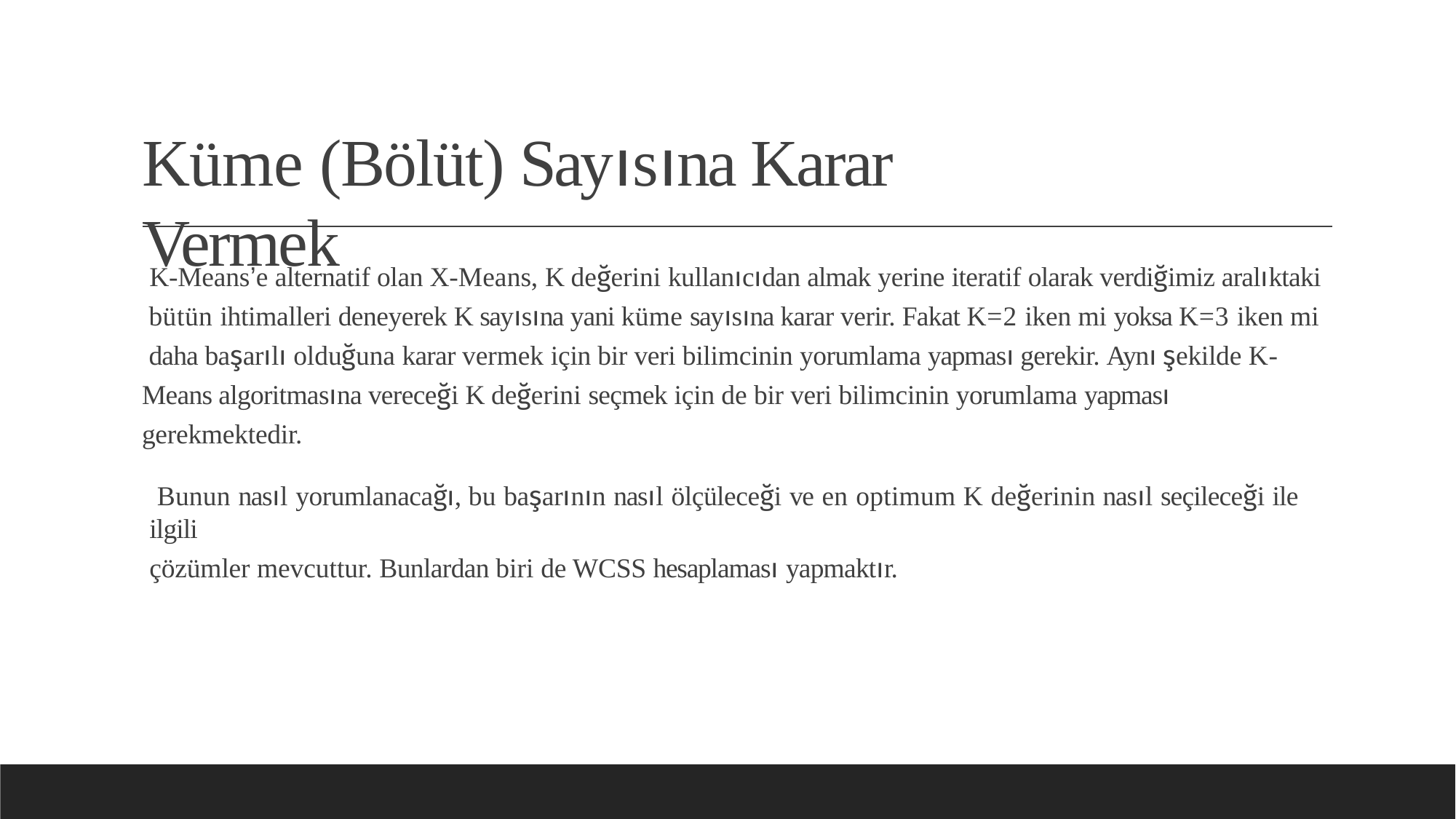

# Küme (Bölüt) Sayısına Karar Vermek

K-Means’e alternatif olan X-Means, K değerini kullanıcıdan almak yerine iteratif olarak verdiğimiz aralıktaki  bütün ihtimalleri deneyerek K sayısına yani küme sayısına karar verir. Fakat K=2 iken mi yoksa K=3 iken mi  daha başarılı olduğuna karar vermek için bir veri bilimcinin yorumlama yapması gerekir. Aynı şekilde K-  Means algoritmasına vereceği K değerini seçmek için de bir veri bilimcinin yorumlama yapması  gerekmektedir.

Bunun nasıl yorumlanacağı, bu başarının nasıl ölçüleceği ve en optimum K değerinin nasıl seçileceği ile ilgili
çözümler mevcuttur. Bunlardan biri de WCSS hesaplaması yapmaktır.